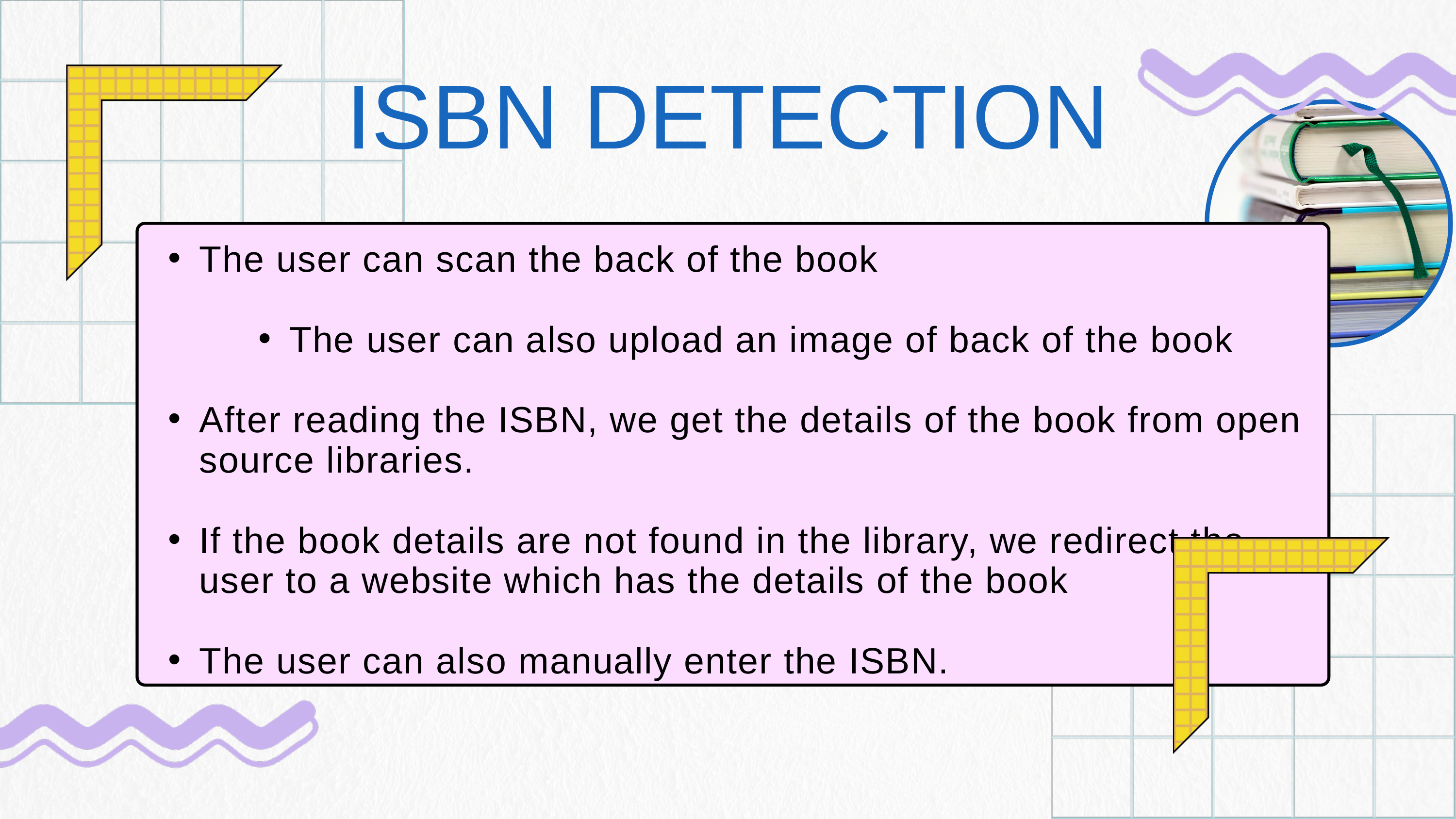

ISBN DETECTION

The user can scan the back of the book

The user can also upload an image of back of the book

After reading the ISBN, we get the details of the book from open source libraries.

If the book details are not found in the library, we redirect the user to a website which has the details of the book

The user can also manually enter the ISBN.